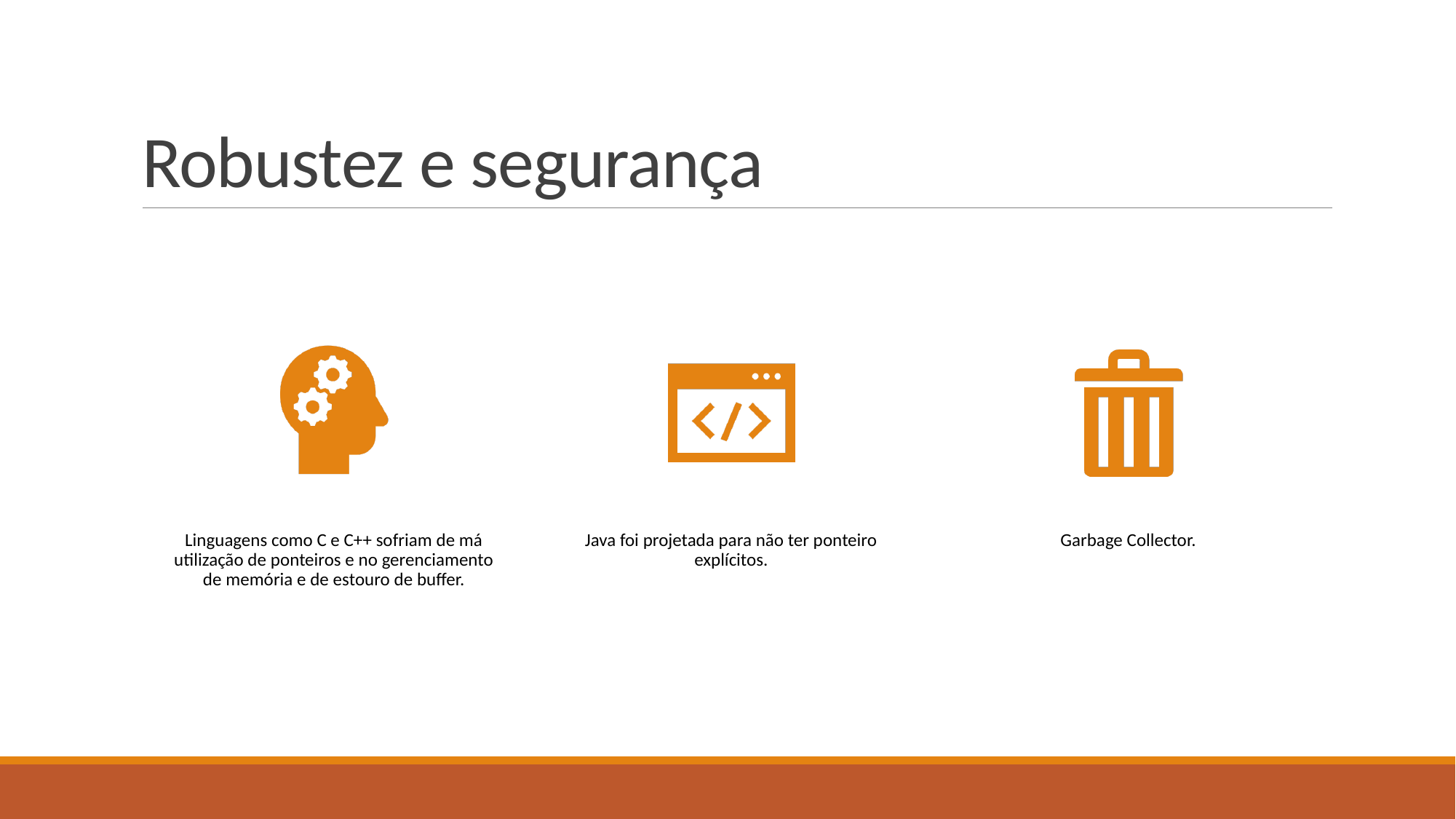

# Robustez e segurança
Linguagens como C e C++ sofriam de má utilização de ponteiros e no gerenciamento de memória e de estouro de buffer.
Java foi projetada para não ter ponteiro explícitos.
Garbage Collector.